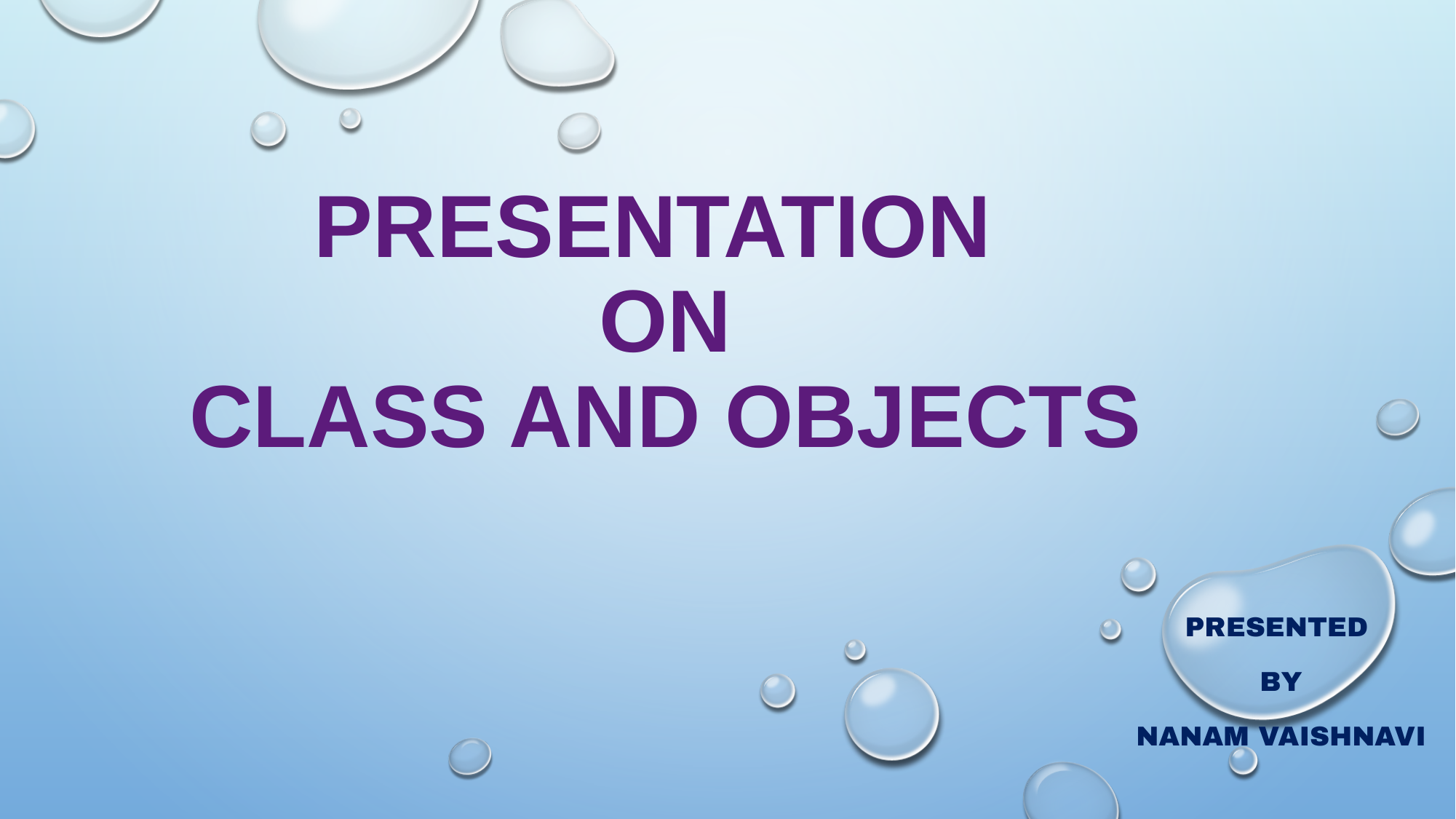

# Presentation on Class and Objects
Presented
BY
Nanam VaishNavi